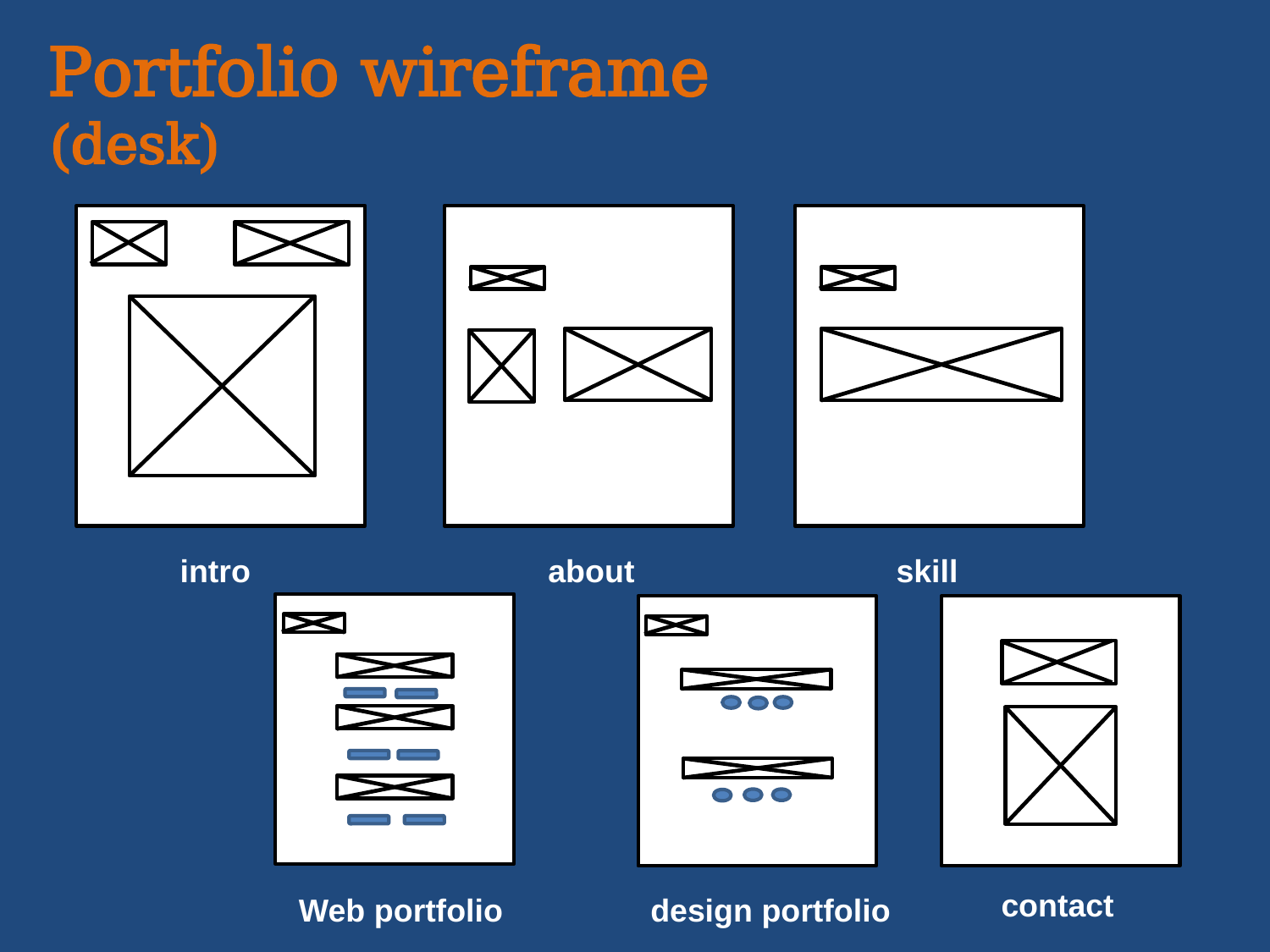

# Portfolio wireframe (desk)

about
intro
skill

contact

Web portfolio
design portfolio